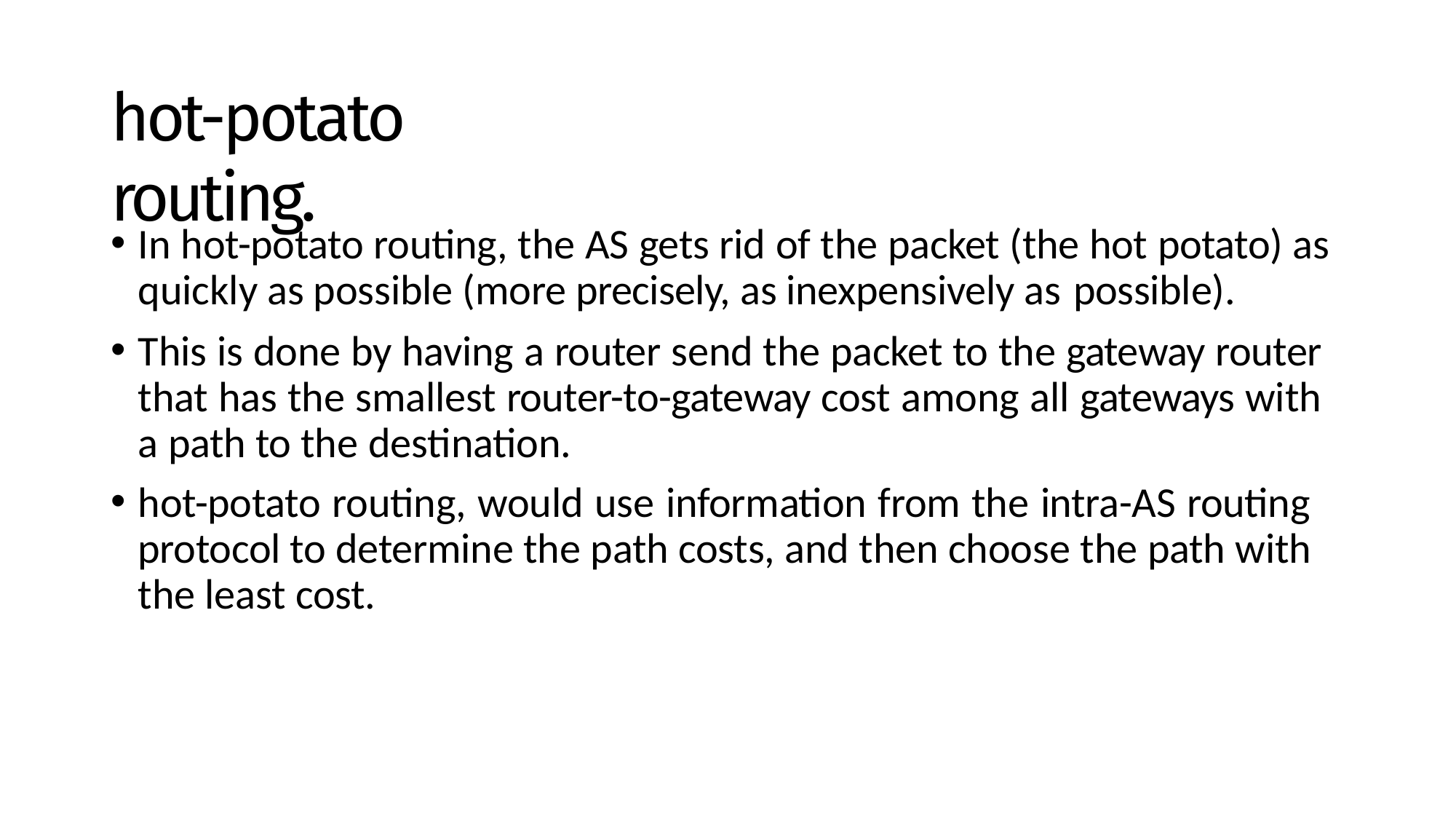

# hot-potato routing.
In hot-potato routing, the AS gets rid of the packet (the hot potato) as  quickly as possible (more precisely, as inexpensively as possible).
This is done by having a router send the packet to the gateway router  that has the smallest router-to-gateway cost among all gateways with  a path to the destination.
hot-potato routing, would use information from the intra-AS routing  protocol to determine the path costs, and then choose the path with  the least cost.